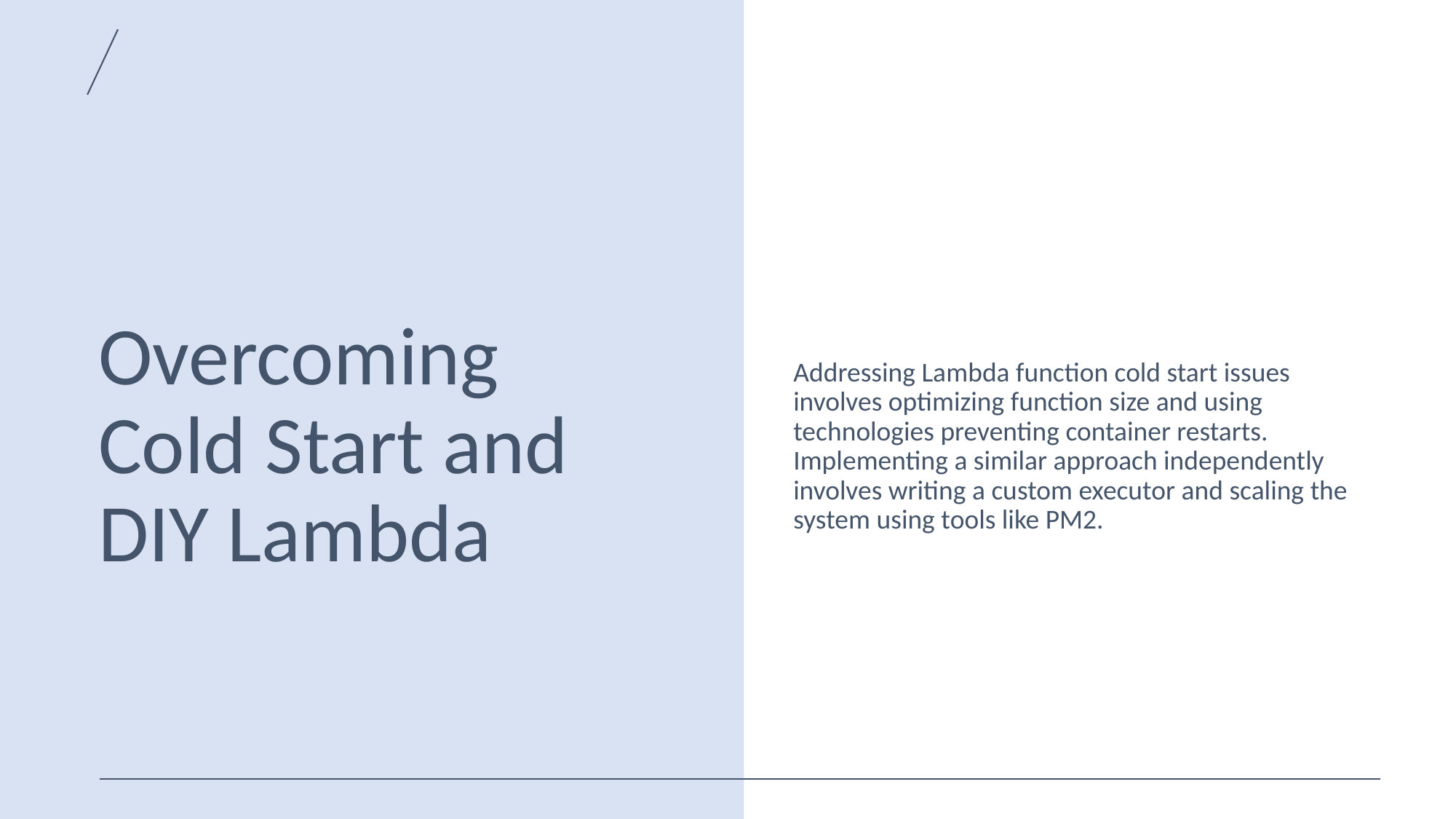

# Overcoming Cold Start and DIY Lambda
Addressing Lambda function cold start issues involves optimizing function size and using technologies preventing container restarts. Implementing a similar approach independently involves writing a custom executor and scaling the system using tools like PM2.